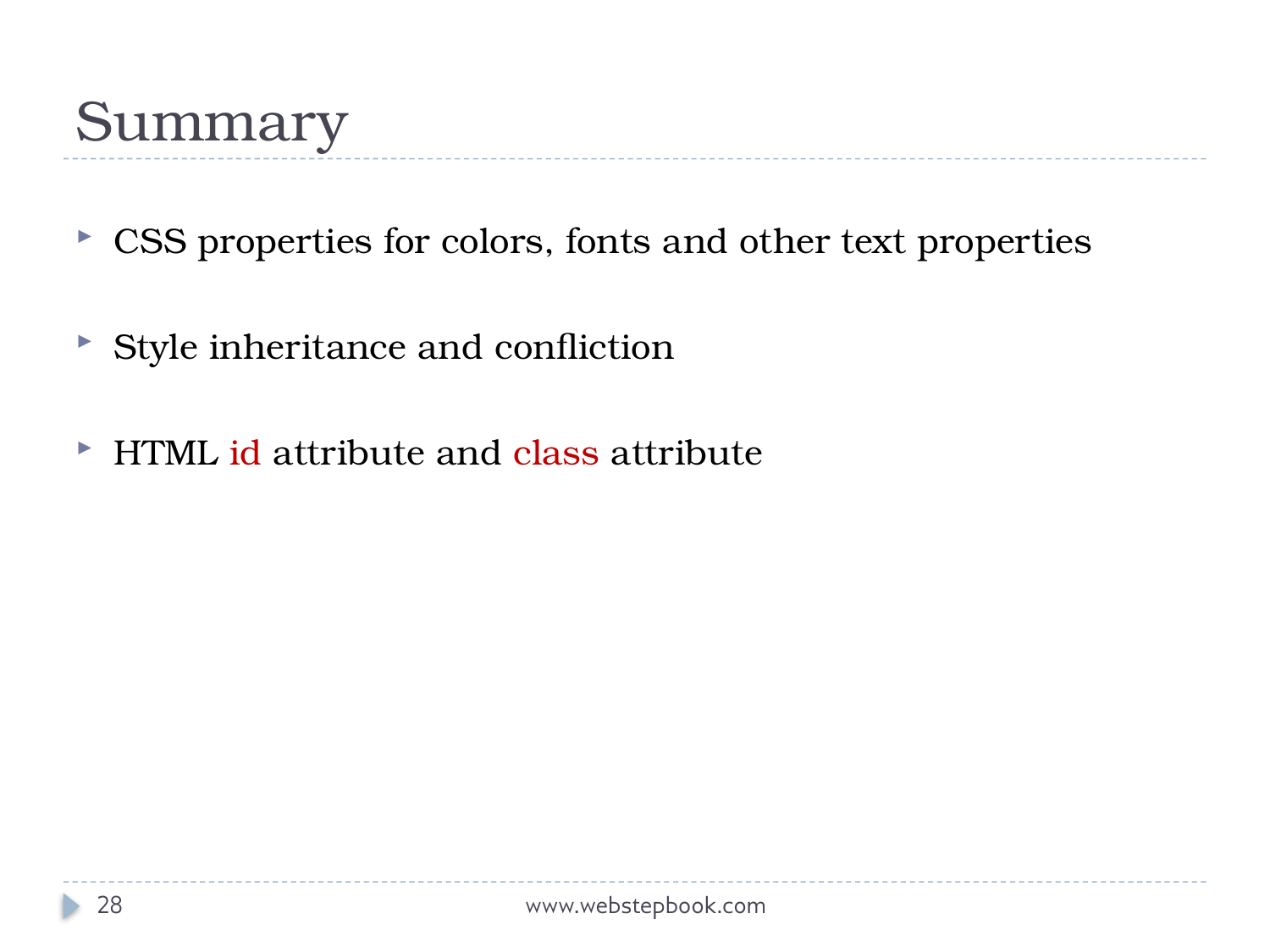

# Summary
CSS properties for colors, fonts and other text properties

Style inheritance and confliction

HTML id attribute and class attribute
28
www.webstepbook.com